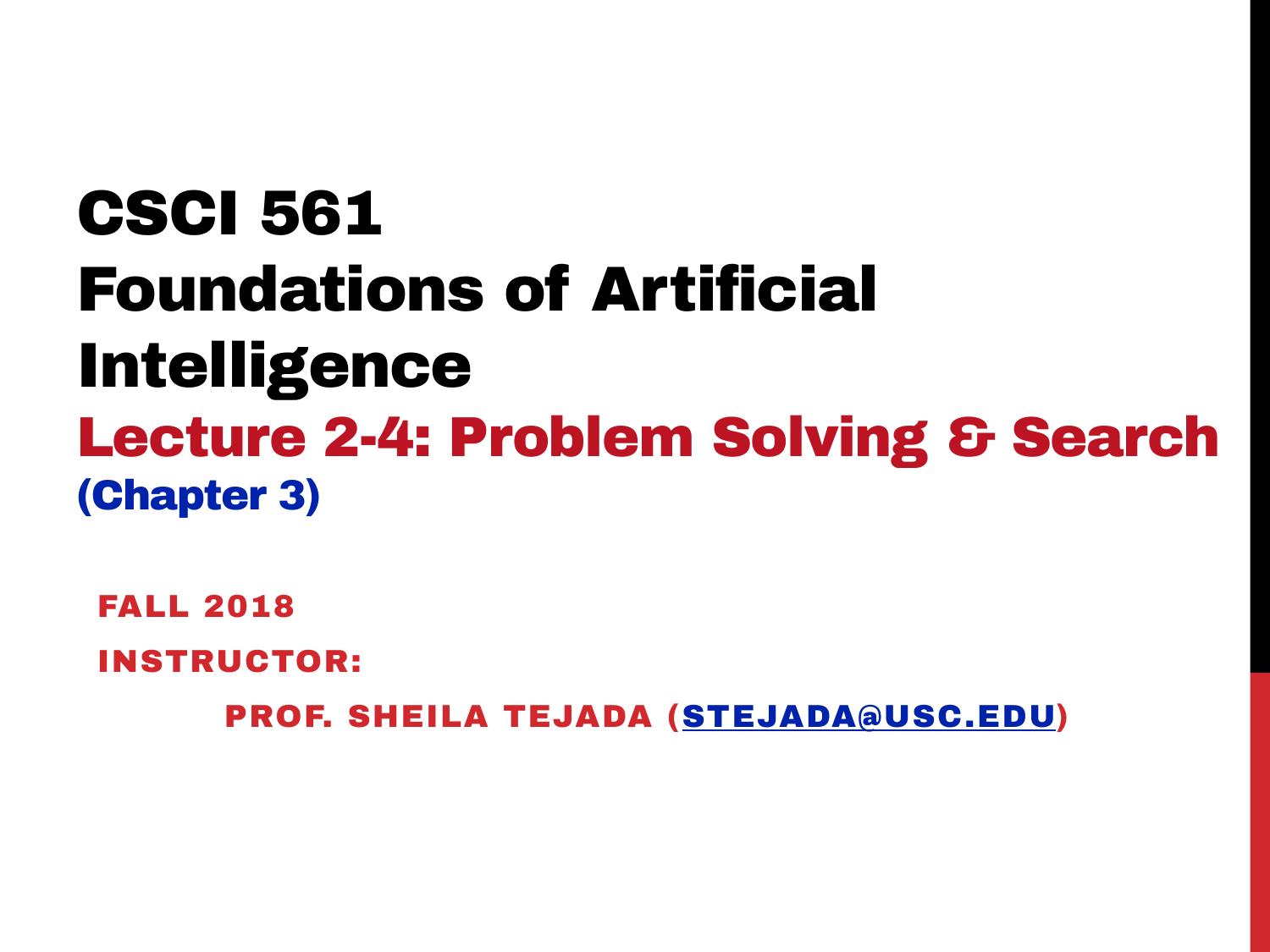

# CSCI 561 Foundations of Artificial Intelligence Lecture 2-4: Problem Solving & Search (Chapter 3)
Fall 2018
Instructor:
	Prof. Sheila Tejada (stejada@usc.edu)